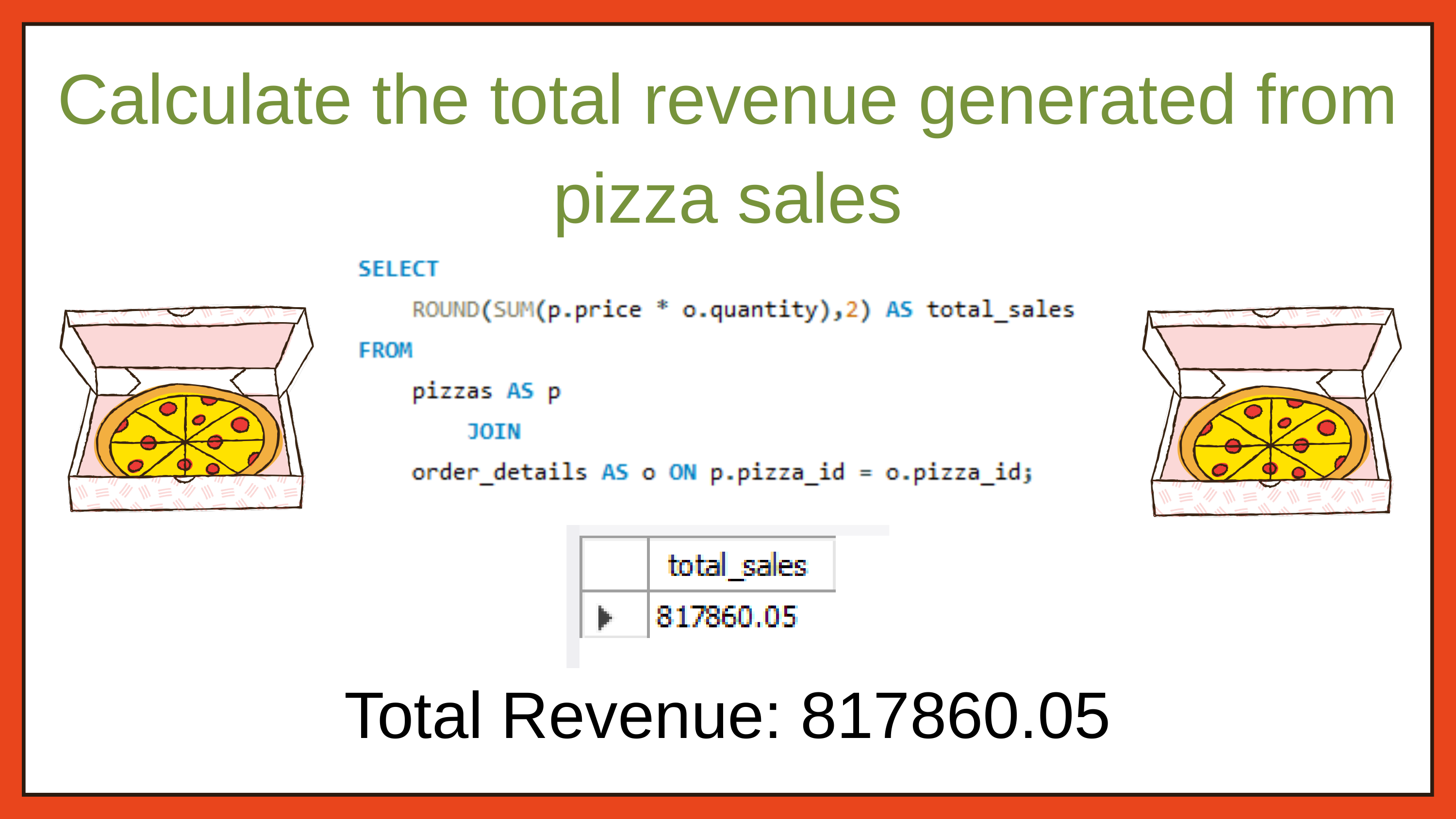

Calculate the total revenue generated from pizza sales

Total Revenue: 817860.05